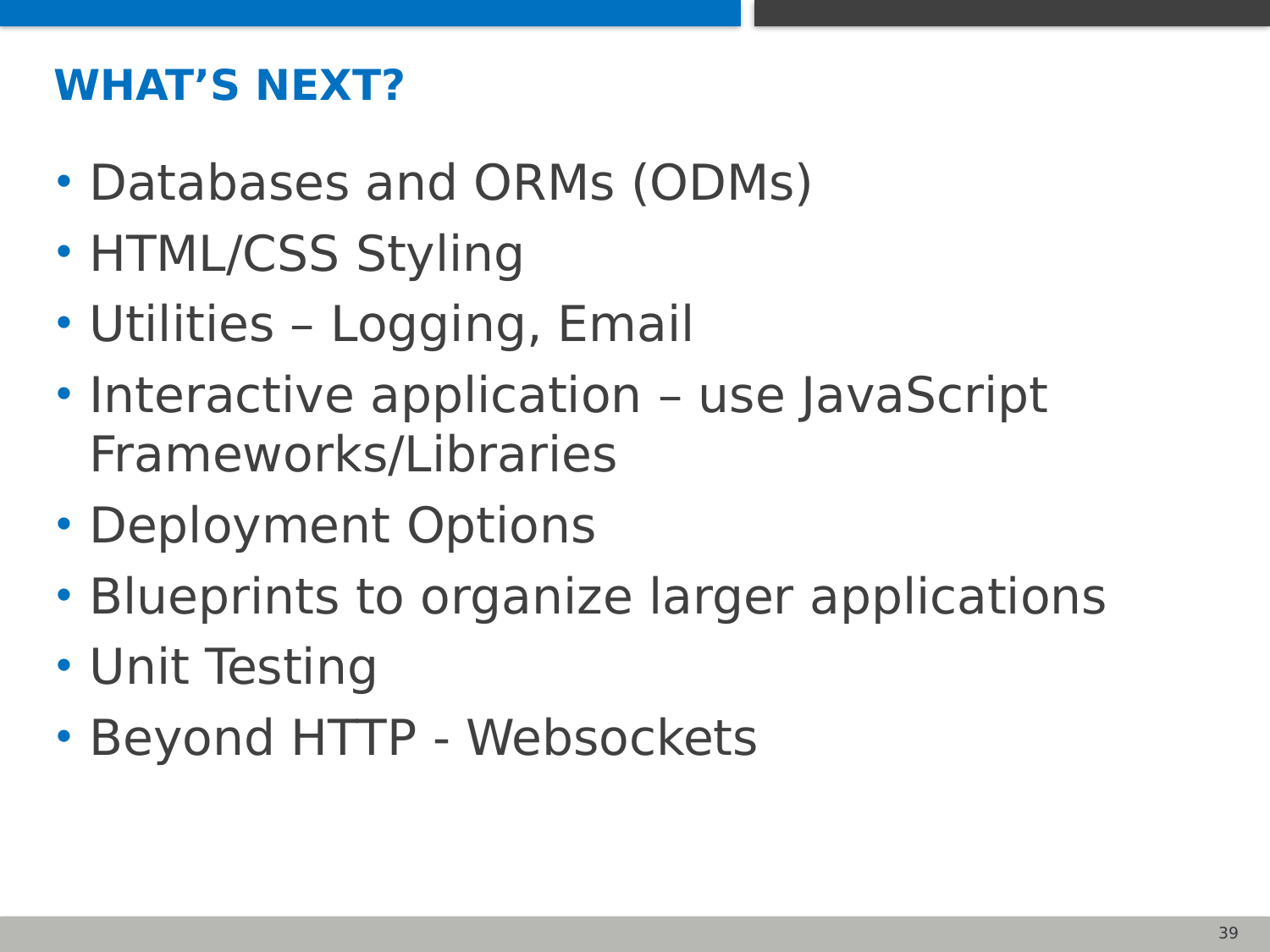

# what’s next?
Databases and ORMs (ODMs)
HTML/CSS Styling
Utilities – Logging, Email
Interactive application – use JavaScript Frameworks/Libraries
Deployment Options
Blueprints to organize larger applications
Unit Testing
Beyond HTTP - Websockets